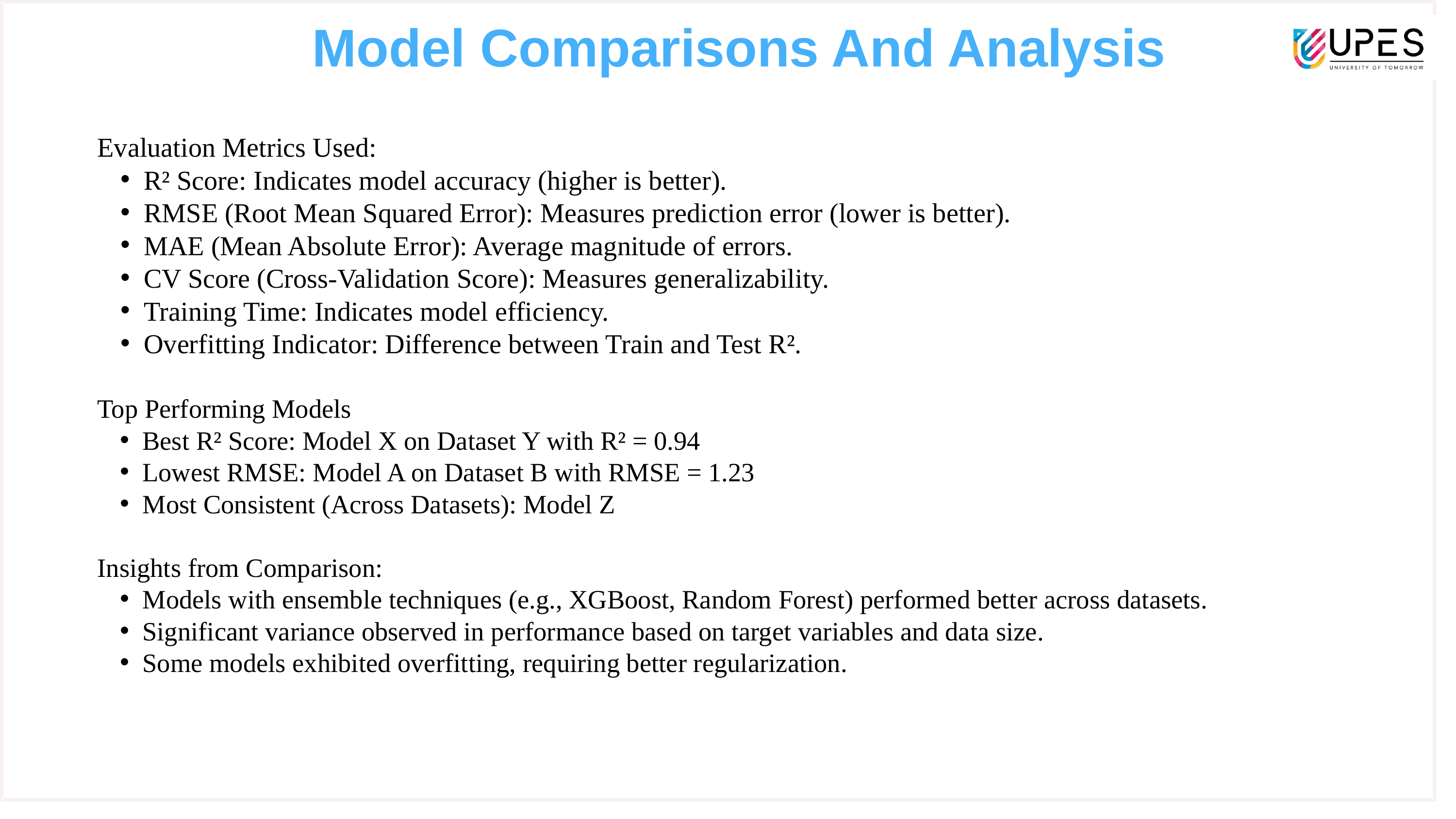

Model Comparisons And Analysis

Evaluation Metrics Used:
R² Score: Indicates model accuracy (higher is better).
RMSE (Root Mean Squared Error): Measures prediction error (lower is better).
MAE (Mean Absolute Error): Average magnitude of errors.
CV Score (Cross-Validation Score): Measures generalizability.
Training Time: Indicates model efficiency.
Overfitting Indicator: Difference between Train and Test R².

Top Performing Models
Best R² Score: Model X on Dataset Y with R² = 0.94
Lowest RMSE: Model A on Dataset B with RMSE = 1.23
Most Consistent (Across Datasets): Model Z

Insights from Comparison:
Models with ensemble techniques (e.g., XGBoost, Random Forest) performed better across datasets.
Significant variance observed in performance based on target variables and data size.
Some models exhibited overfitting, requiring better regularization.